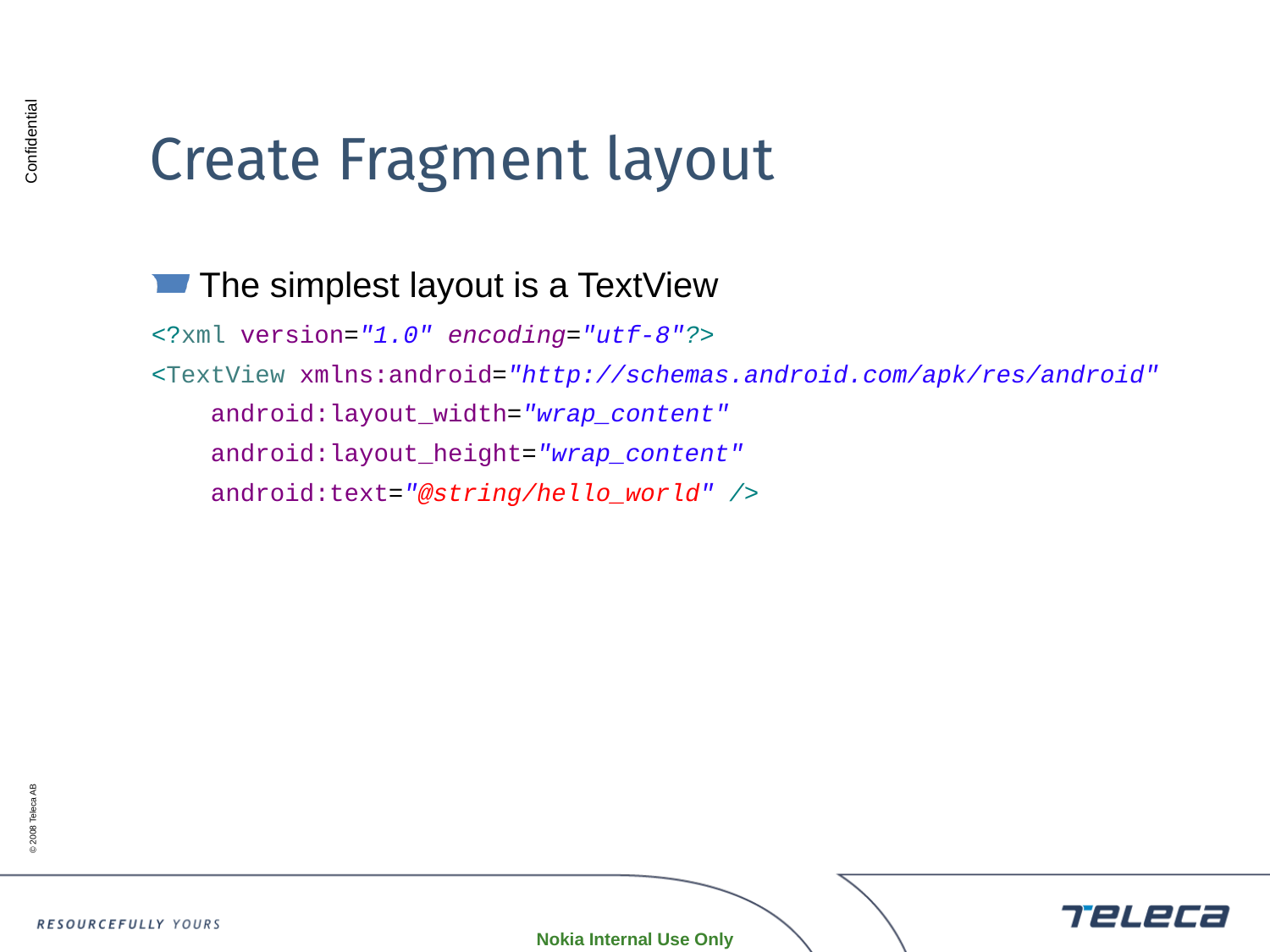

# Create Fragment layout
The simplest layout is a TextView
<?xml version="1.0" encoding="utf-8"?>
<TextView xmlns:android="http://schemas.android.com/apk/res/android"
    android:layout_width="wrap_content"
    android:layout_height="wrap_content"
    android:text="@string/hello_world" />